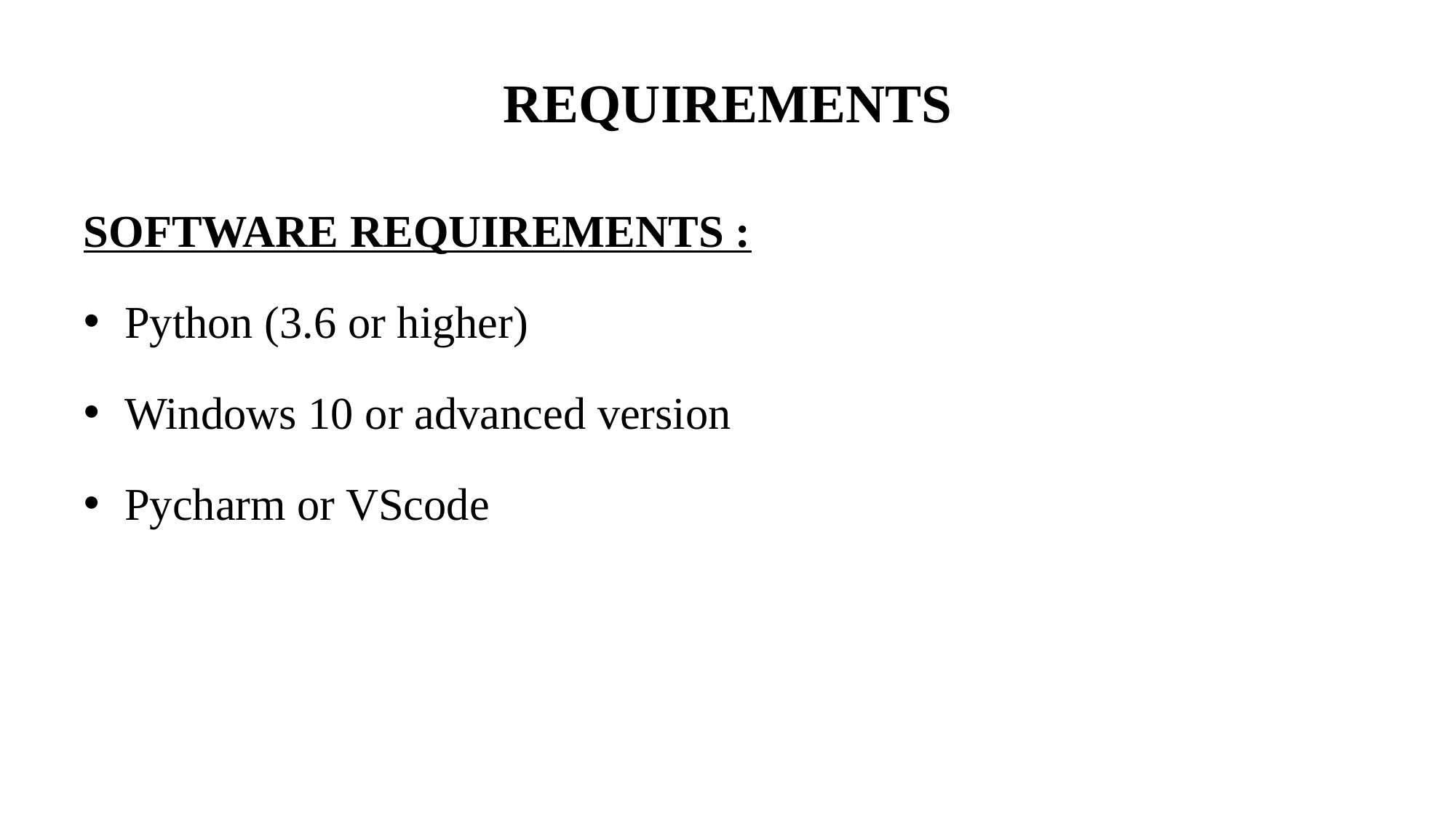

# REQUIREMENTS
SOFTWARE REQUIREMENTS :
Python (3.6 or higher)
Windows 10 or advanced version
Pycharm or VScode